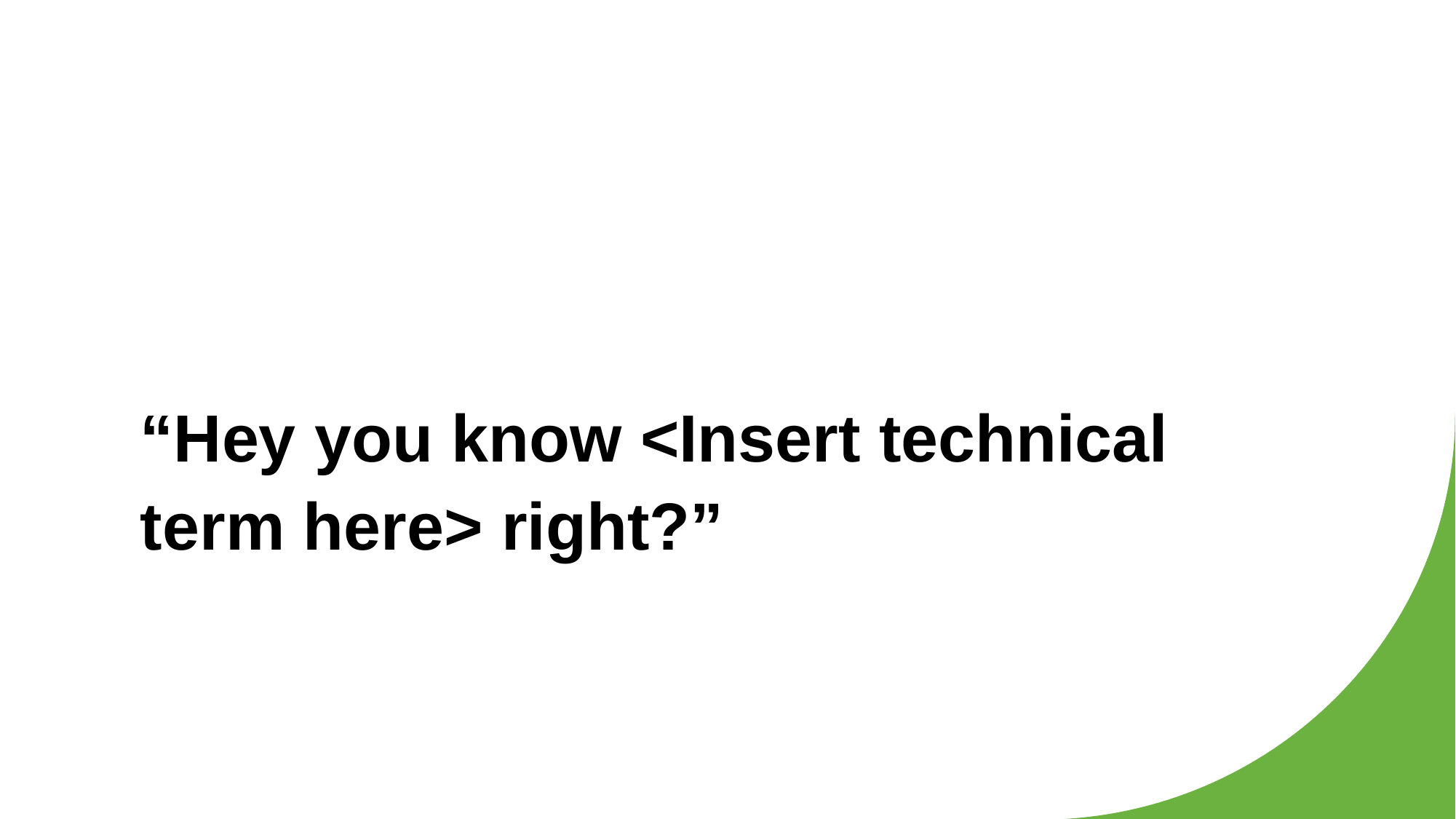

# “Hey you know <Insert technical term here> right?”